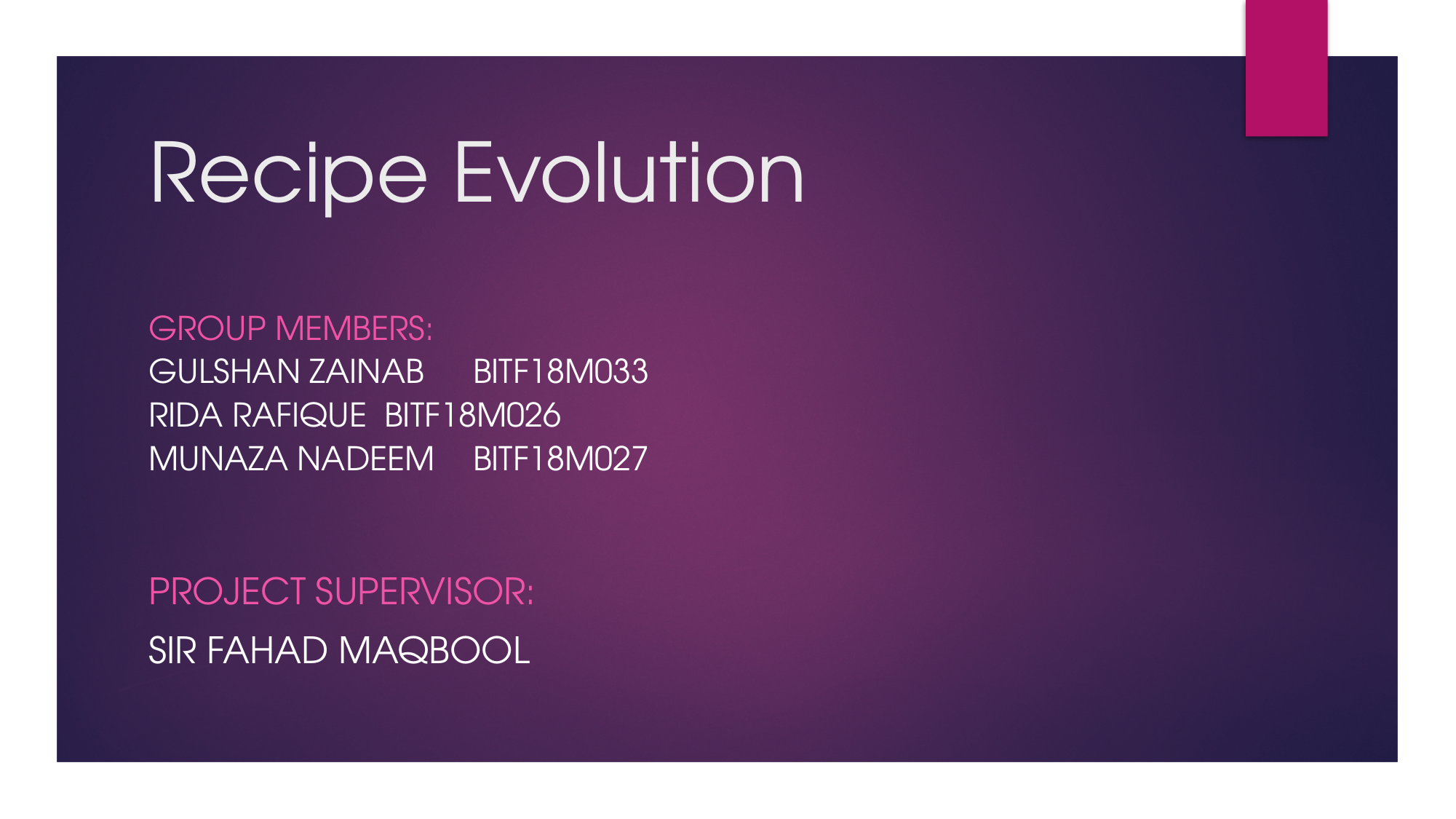

# Recipe Evolution
Group Members:
Gulshan Zainab		bitf18m033
Rida Rafique			bitf18m026
Munaza Nadeem		bitf18m027
Project Supervisor:
Sir fahad maqbool